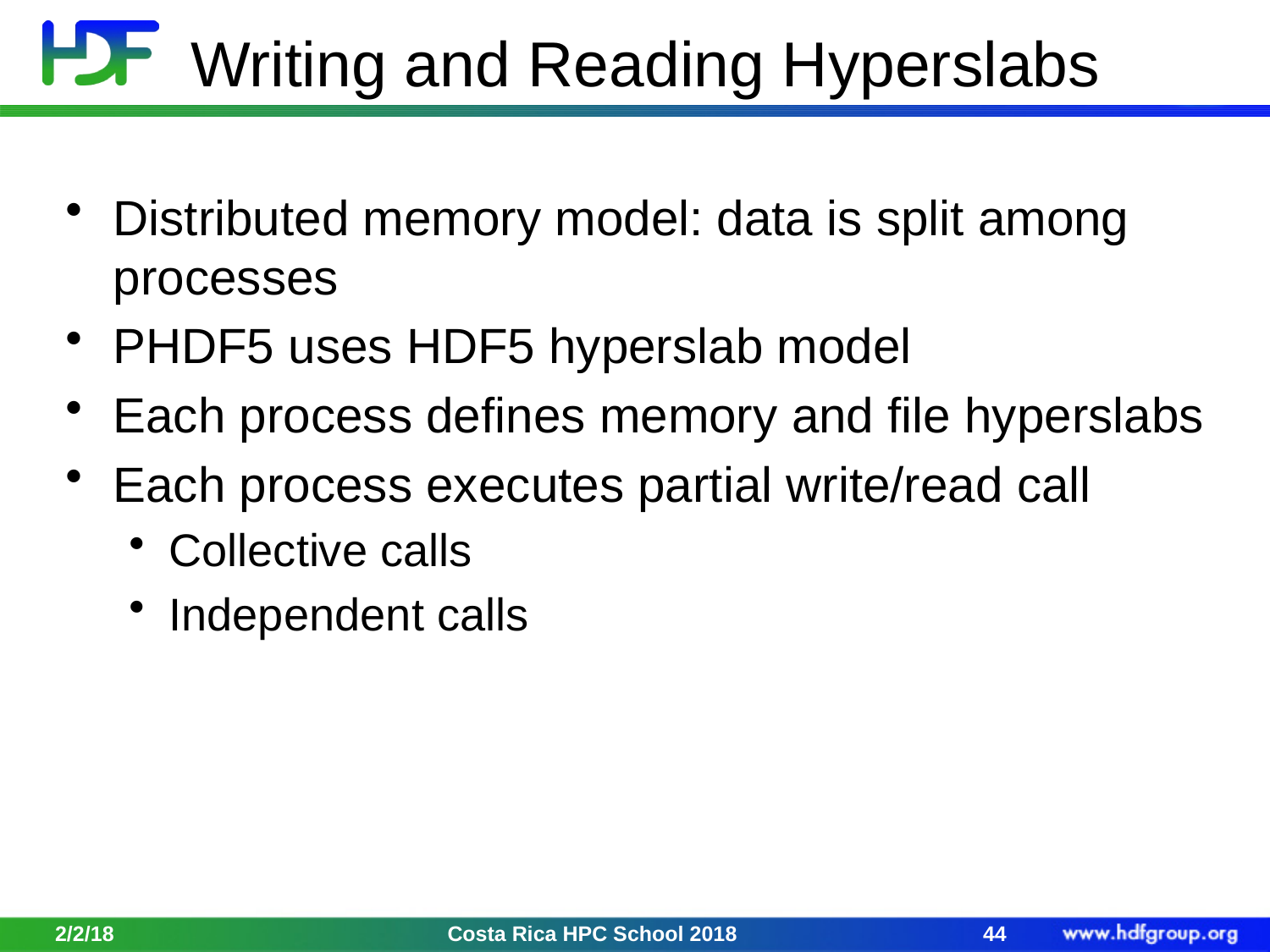

# Writing and Reading Hyperslabs
Distributed memory model: data is split among processes
PHDF5 uses HDF5 hyperslab model
Each process defines memory and file hyperslabs
Each process executes partial write/read call
Collective calls
Independent calls
2/2/18
Costa Rica HPC School 2018
44